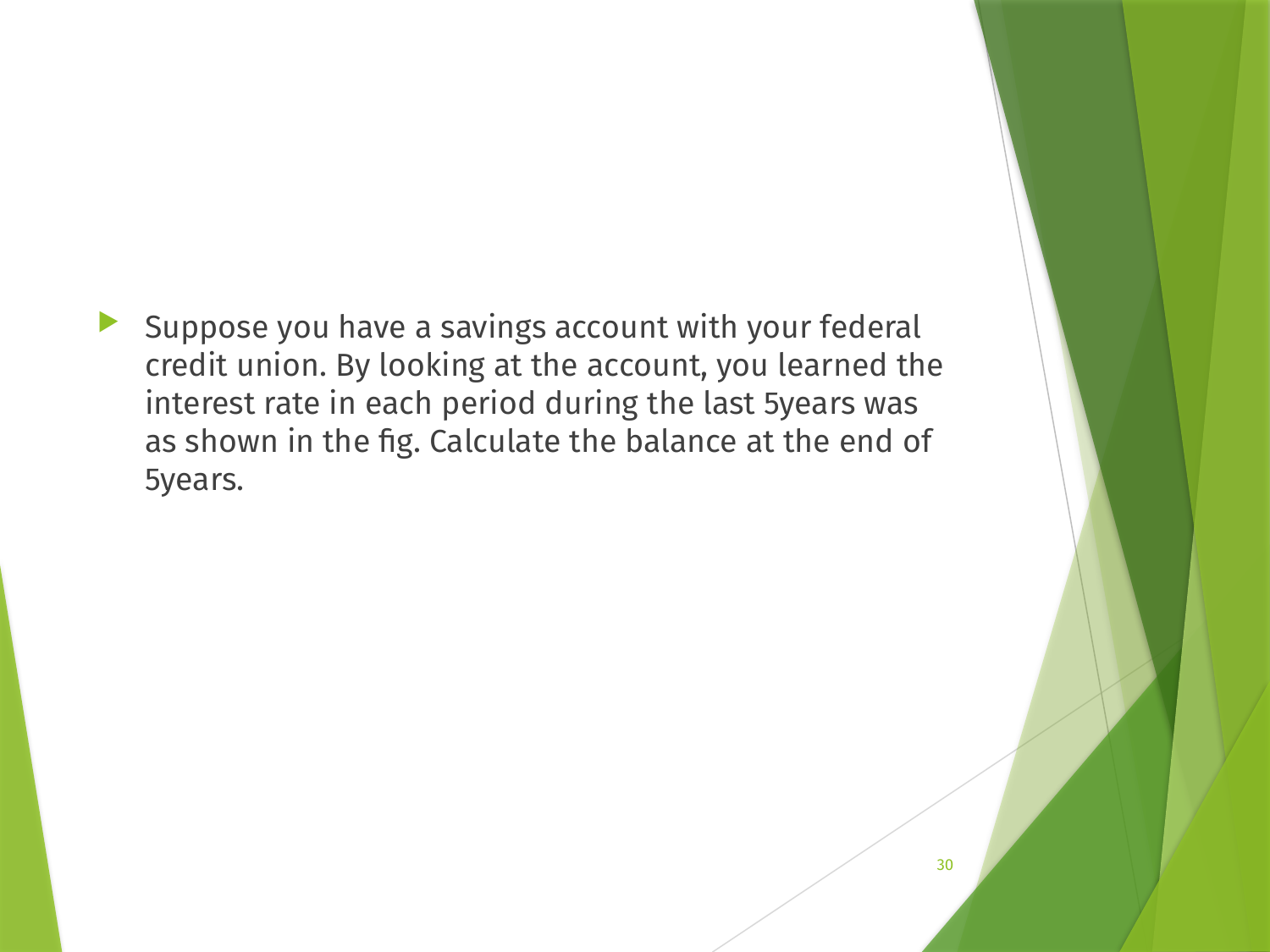

#
Suppose you have a savings account with your federal credit union. By looking at the account, you learned the interest rate in each period during the last 5years was as shown in the fig. Calculate the balance at the end of 5years.
30